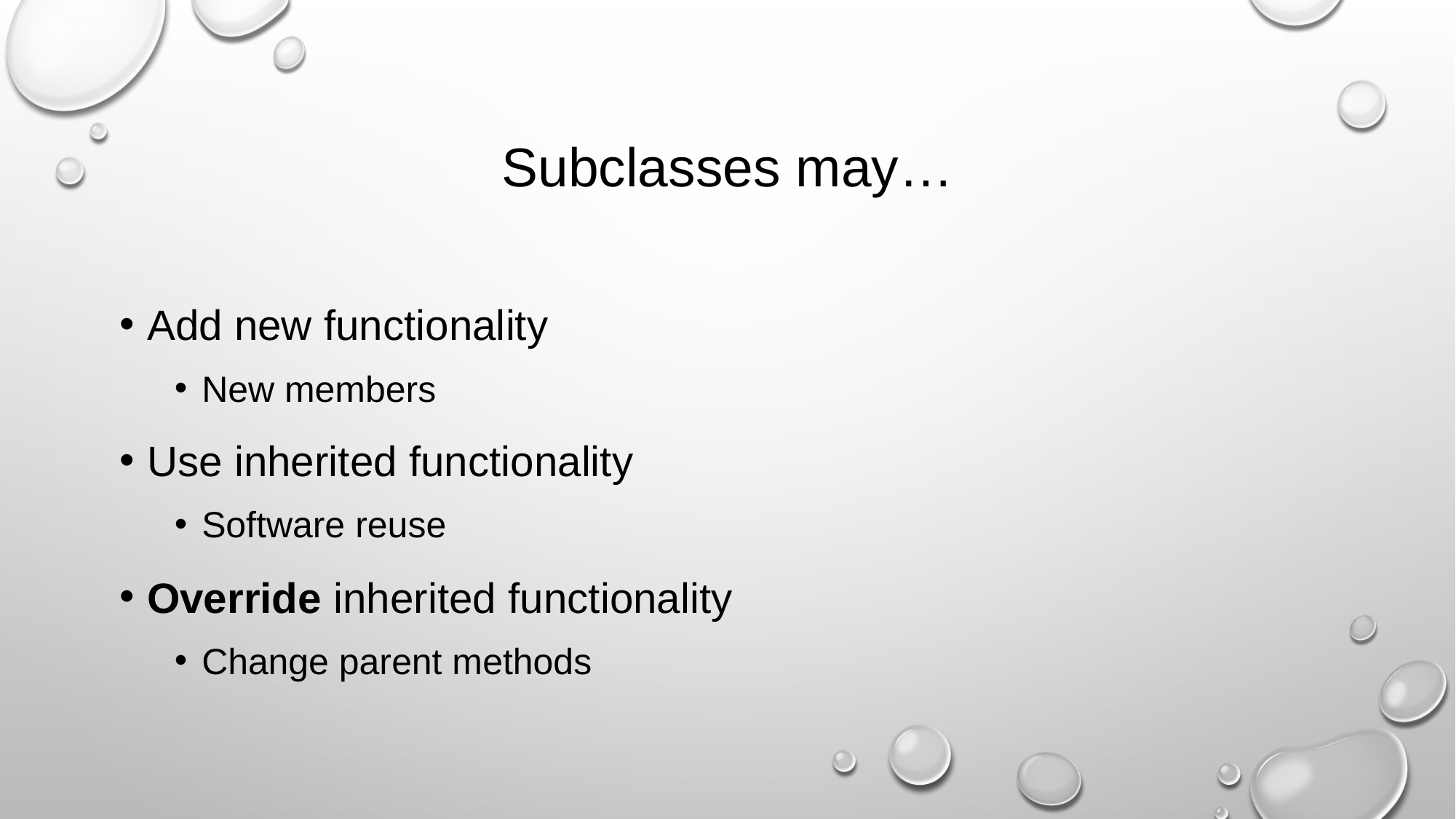

# Subclasses may…
Add new functionality
New members
Use inherited functionality
Software reuse
Override inherited functionality
Change parent methods